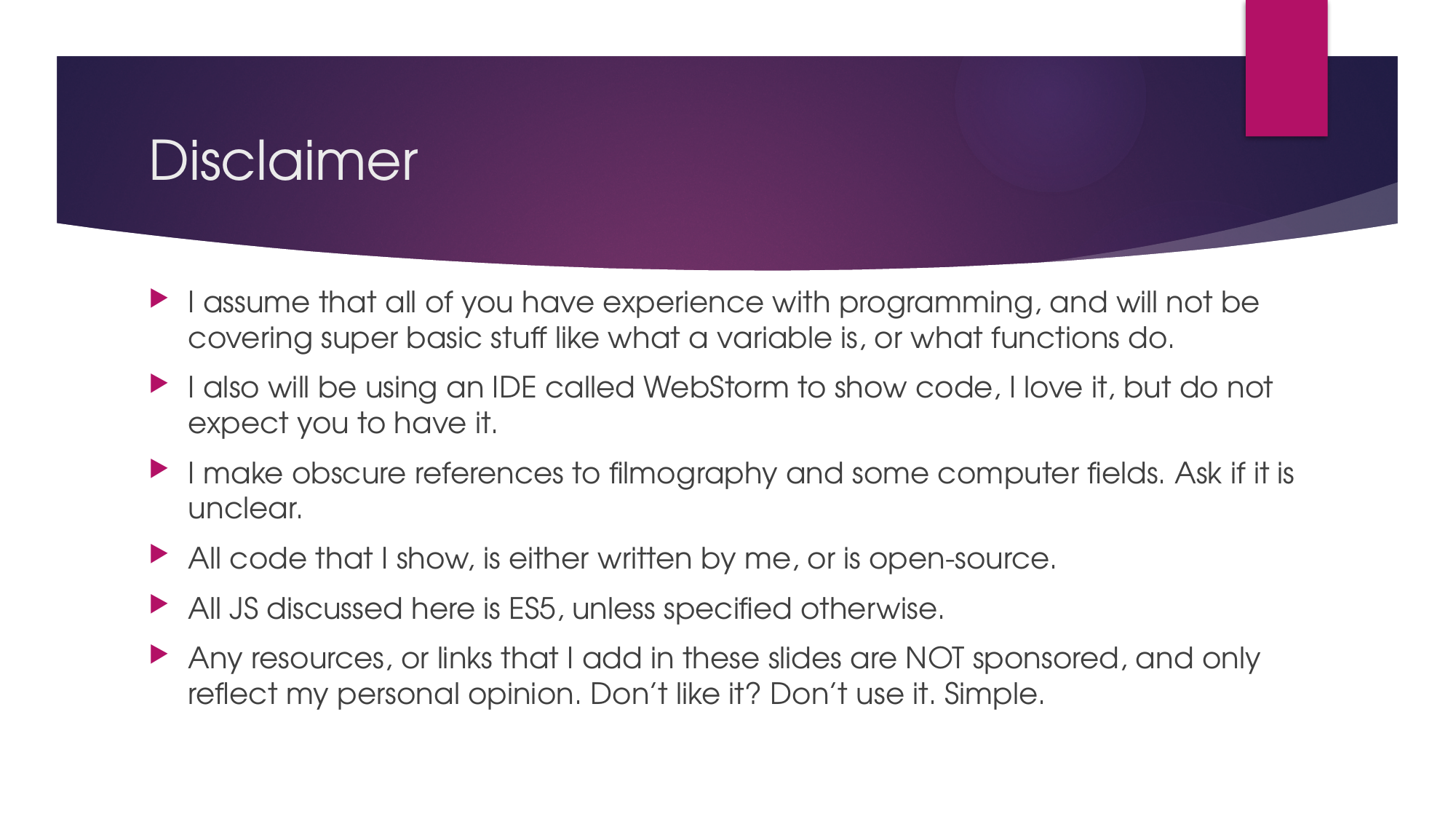

# Disclaimer
I assume that all of you have experience with programming, and will not be covering super basic stuff like what a variable is, or what functions do.
I also will be using an IDE called WebStorm to show code, I love it, but do not expect you to have it.
I make obscure references to filmography and some computer fields. Ask if it is unclear.
All code that I show, is either written by me, or is open-source.
All JS discussed here is ES5, unless specified otherwise.
Any resources, or links that I add in these slides are NOT sponsored, and only reflect my personal opinion. Don’t like it? Don’t use it. Simple.